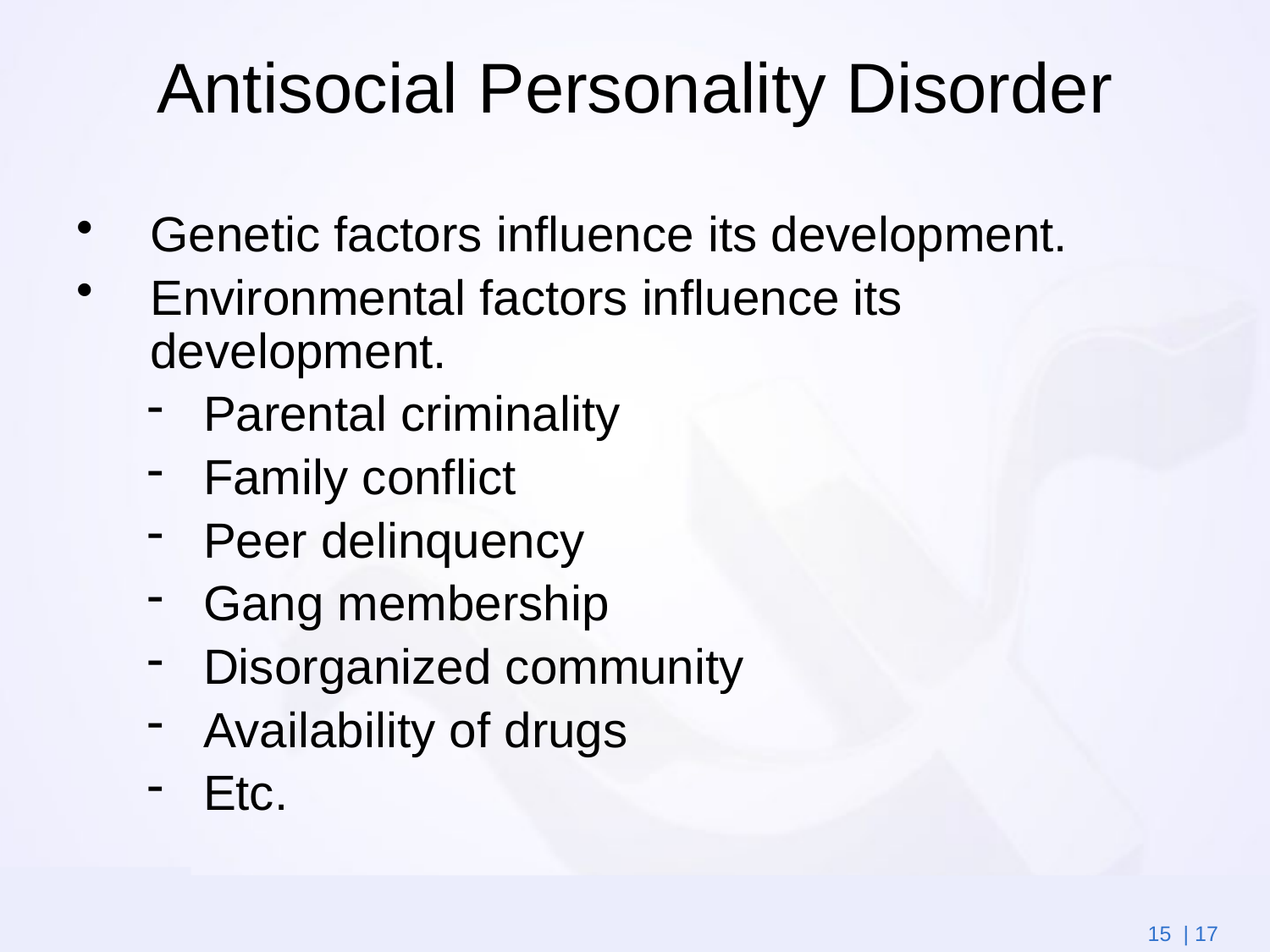

# Antisocial Personality Disorder
Genetic factors influence its development.
Environmental factors influence its development.
Parental criminality
Family conflict
Peer delinquency
Gang membership
Disorganized community
Availability of drugs
Etc.